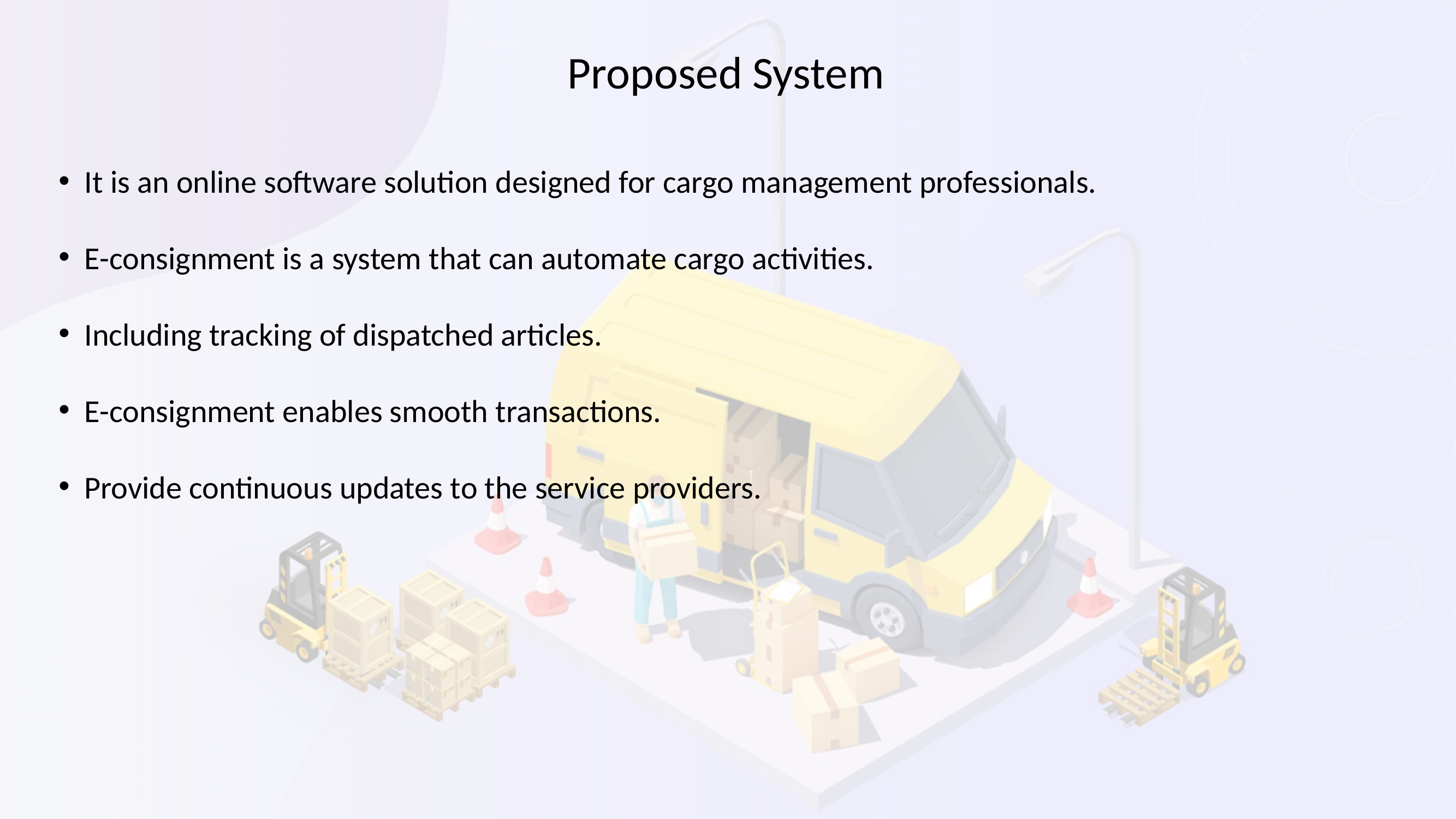

Proposed System
It is an online software solution designed for cargo management professionals.

E-consignment is a system that can automate cargo activities.

Including tracking of dispatched articles.

E-consignment enables smooth transactions.

Provide continuous updates to the service providers.